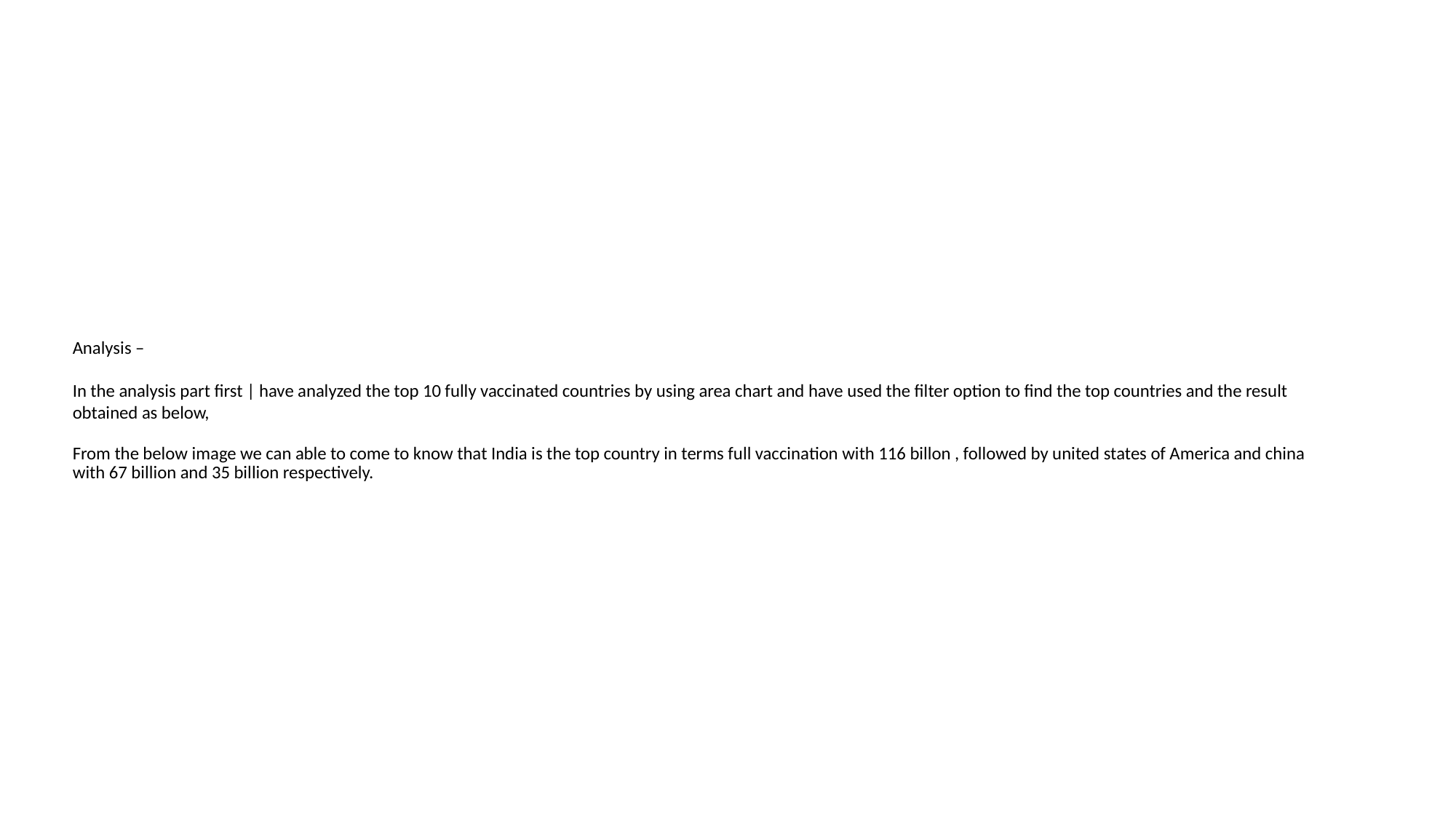

# Analysis –

In the analysis part first | have analyzed the top 10 fully vaccinated countries by using area chart and have used the filter option to find the top countries and the result obtained as below,

From the below image we can able to come to know that India is the top country in terms full vaccination with 116 billon , followed by united states of America and china with 67 billion and 35 billion respectively.